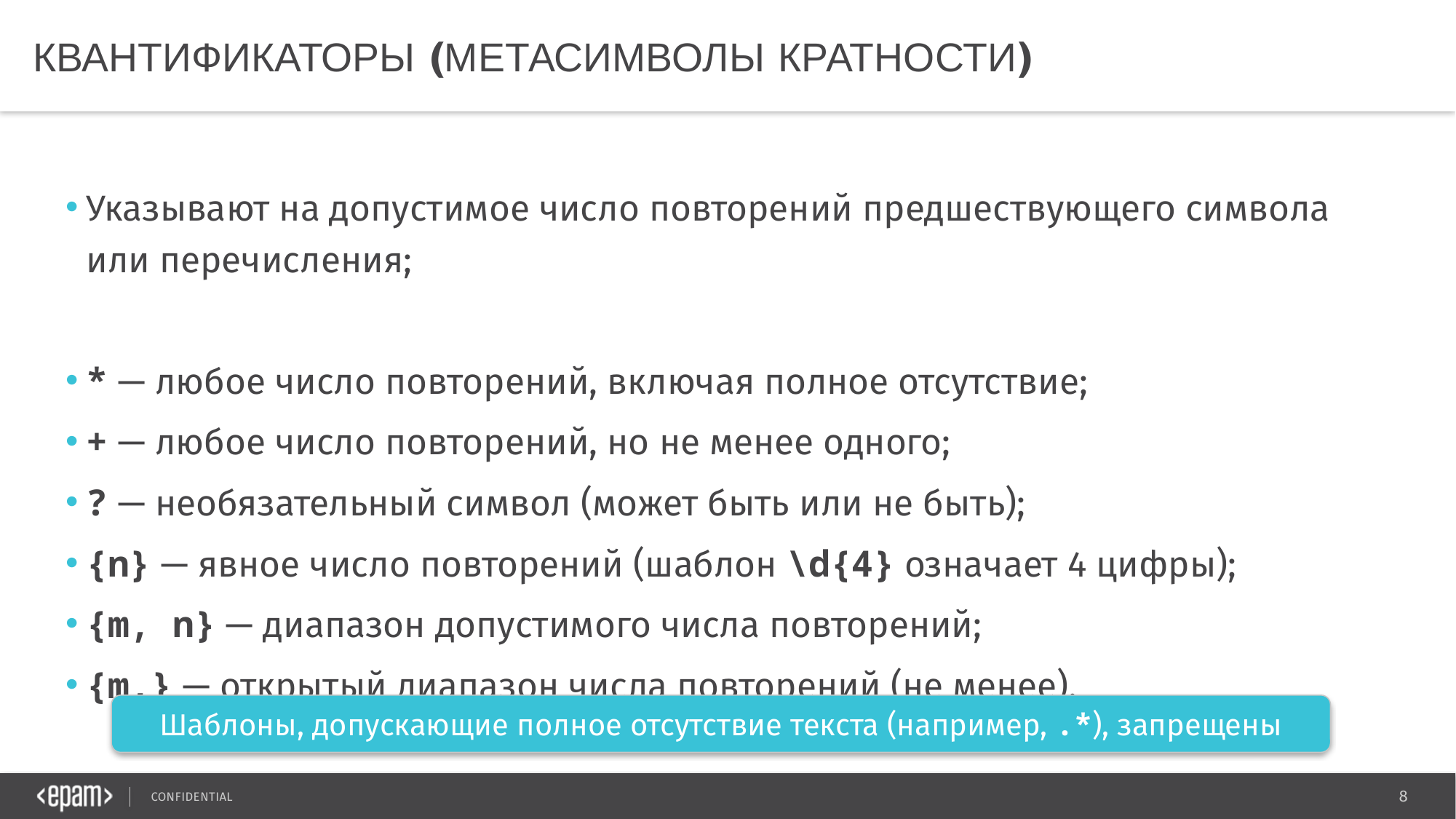

# Квантификаторы (метасимволы кратности)
Указывают на допустимое число повторений предшествующего символа или перечисления;

* — любое число повторений, включая полное отсутствие;
+ — любое число повторений, но не менее одного;
? — необязательный символ (может быть или не быть);
{n} — явное число повторений (шаблон \d{4} означает 4 цифры);
{m, n} — диапазон допустимого числа повторений;
{m,} — открытый диапазон числа повторений (не менее).
Шаблоны, допускающие полное отсутствие текста (например, .*), запрещены